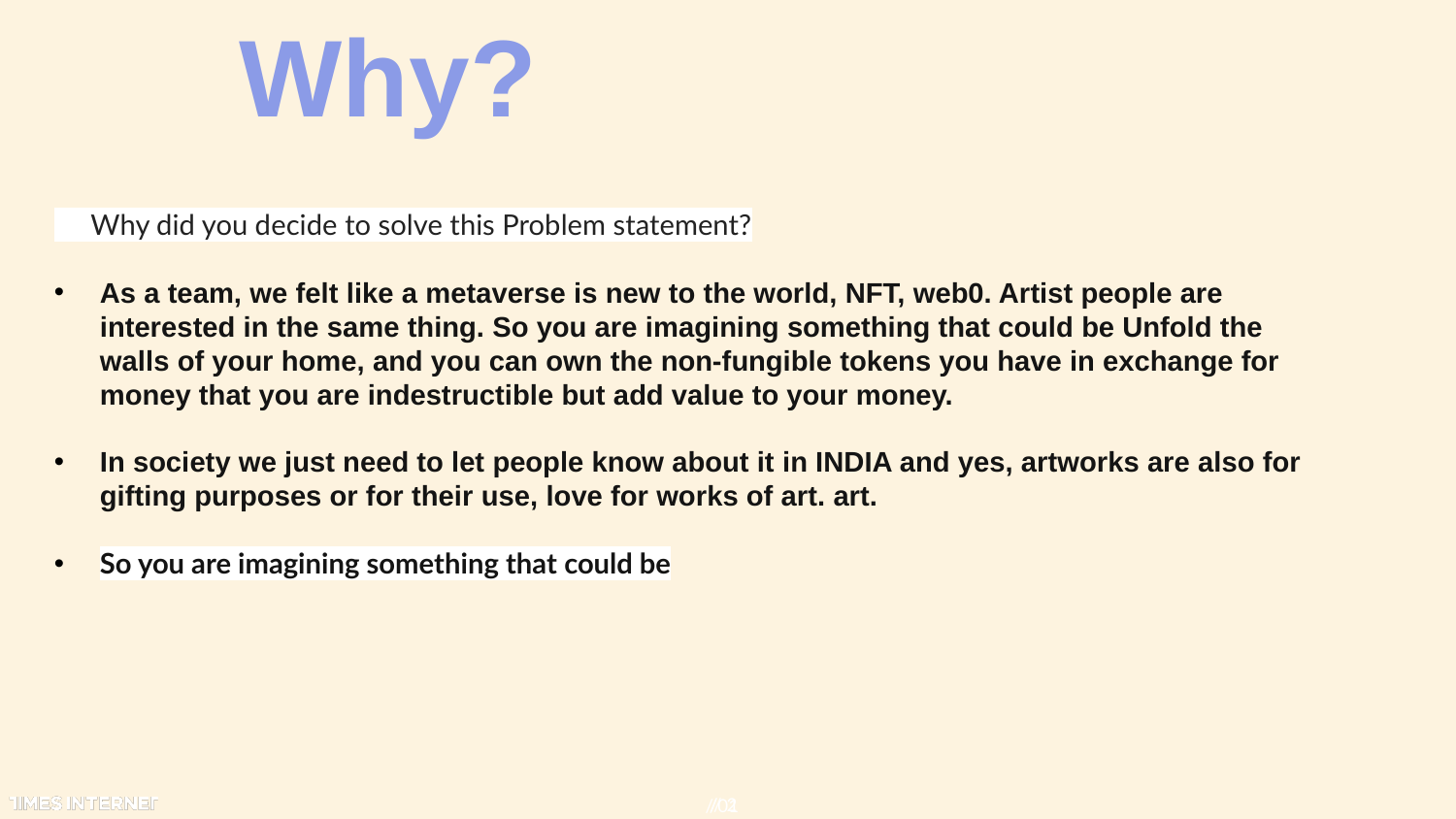

Why?
     Why did you decide to solve this Problem statement?

As a team, we felt like a metaverse is new to the world, NFT, web0. Artist people are interested in the same thing. So you are imagining something that could be Unfold the walls of your home, and you can own the non-fungible tokens you have in exchange for money that you are indestructible but add value to your money.

In society we just need to let people know about it in INDIA and yes, artworks are also for gifting purposes or for their use, love for works of art. art.

So you are imagining something that could be